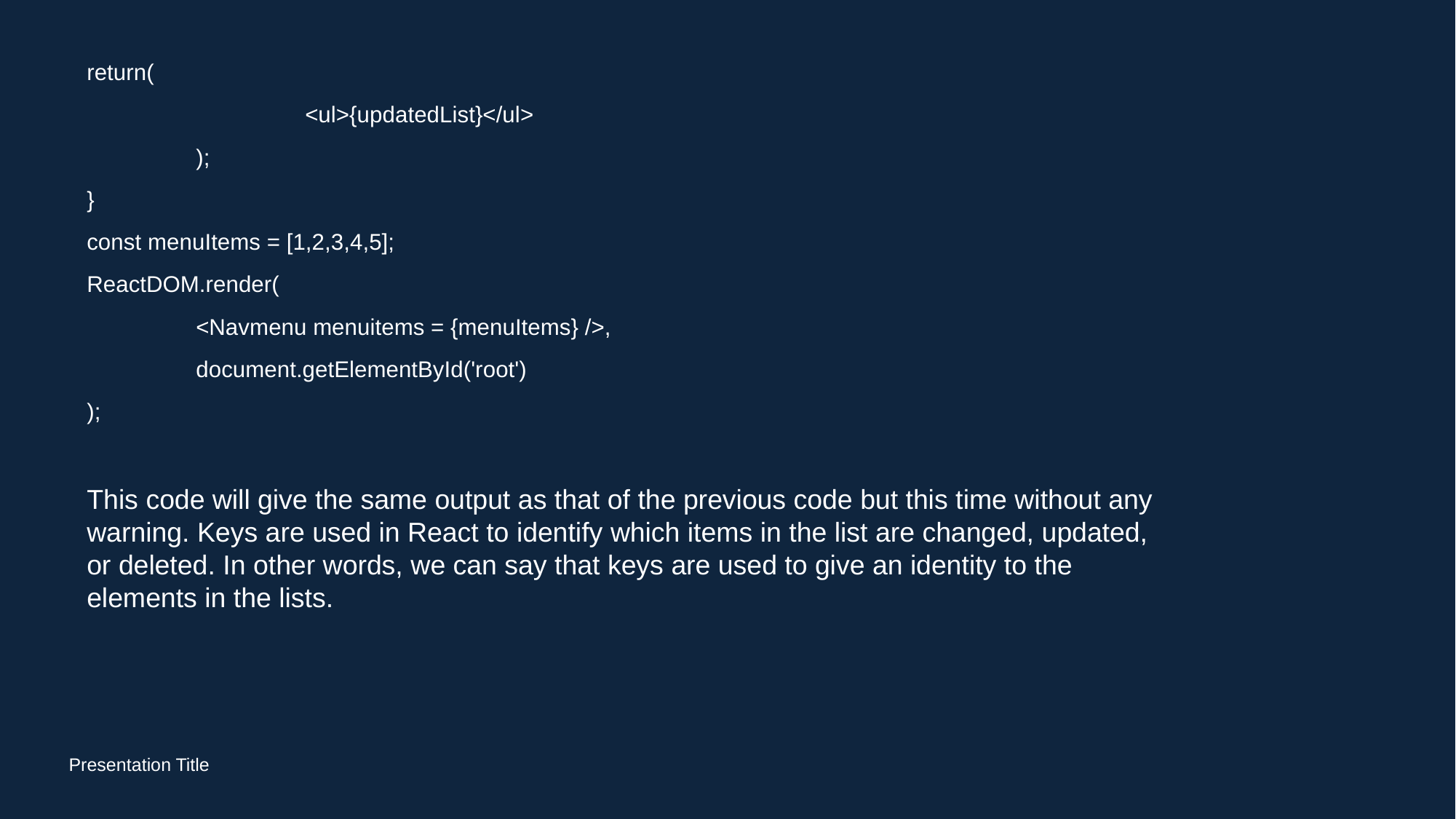

return(
		<ul>{updatedList}</ul>
	);
}
const menuItems = [1,2,3,4,5];
ReactDOM.render(
	<Navmenu menuitems = {menuItems} />,
	document.getElementById('root')
);

This code will give the same output as that of the previous code but this time without any warning. Keys are used in React to identify which items in the list are changed, updated, or deleted. In other words, we can say that keys are used to give an identity to the elements in the lists.

Presentation Title